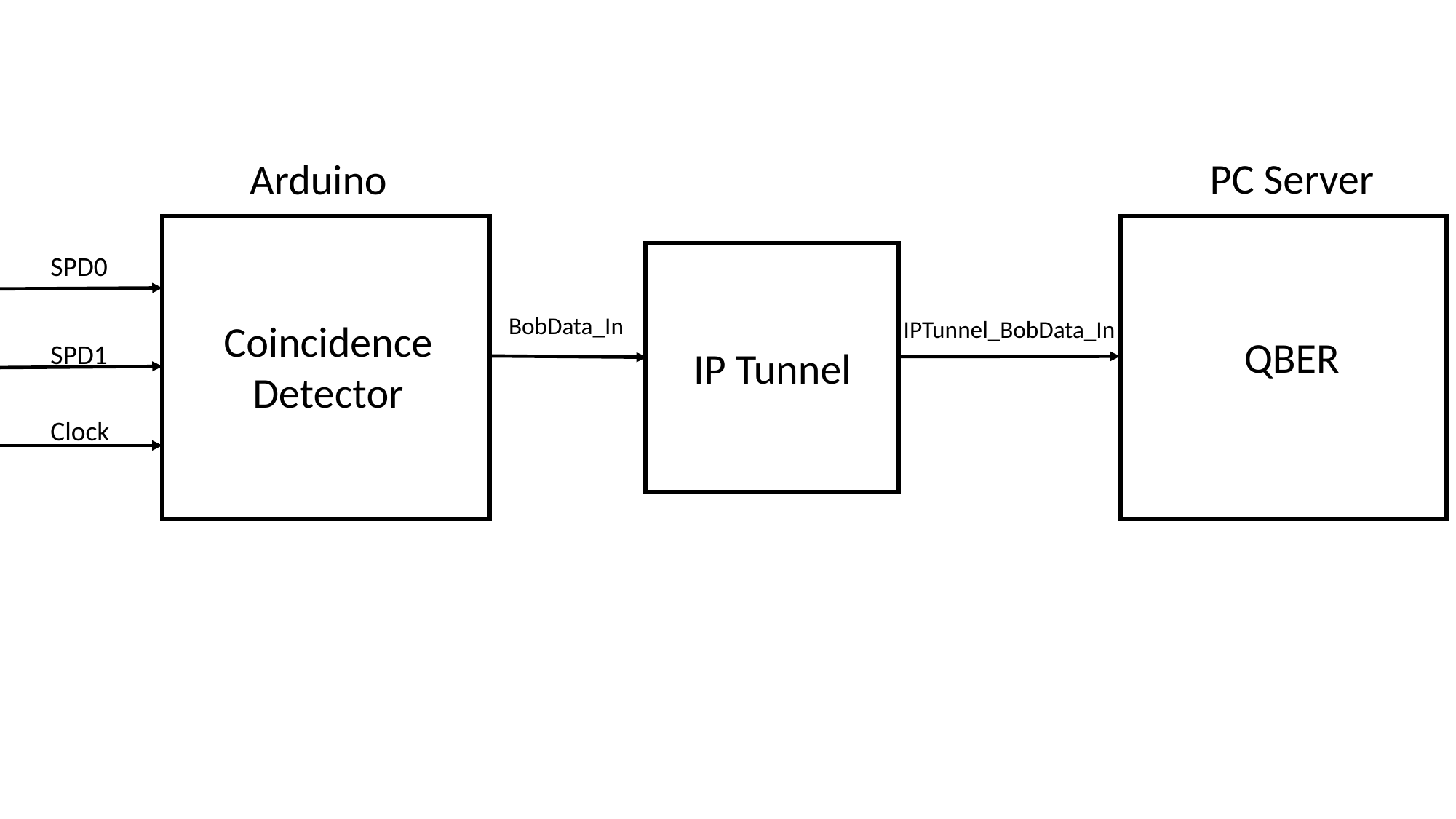

PC Server
Arduino

SPD0
BobData_In
IPTunnel_BobData_In
Coincidence Detector
QBER
SPD1
IP Tunnel
Clock